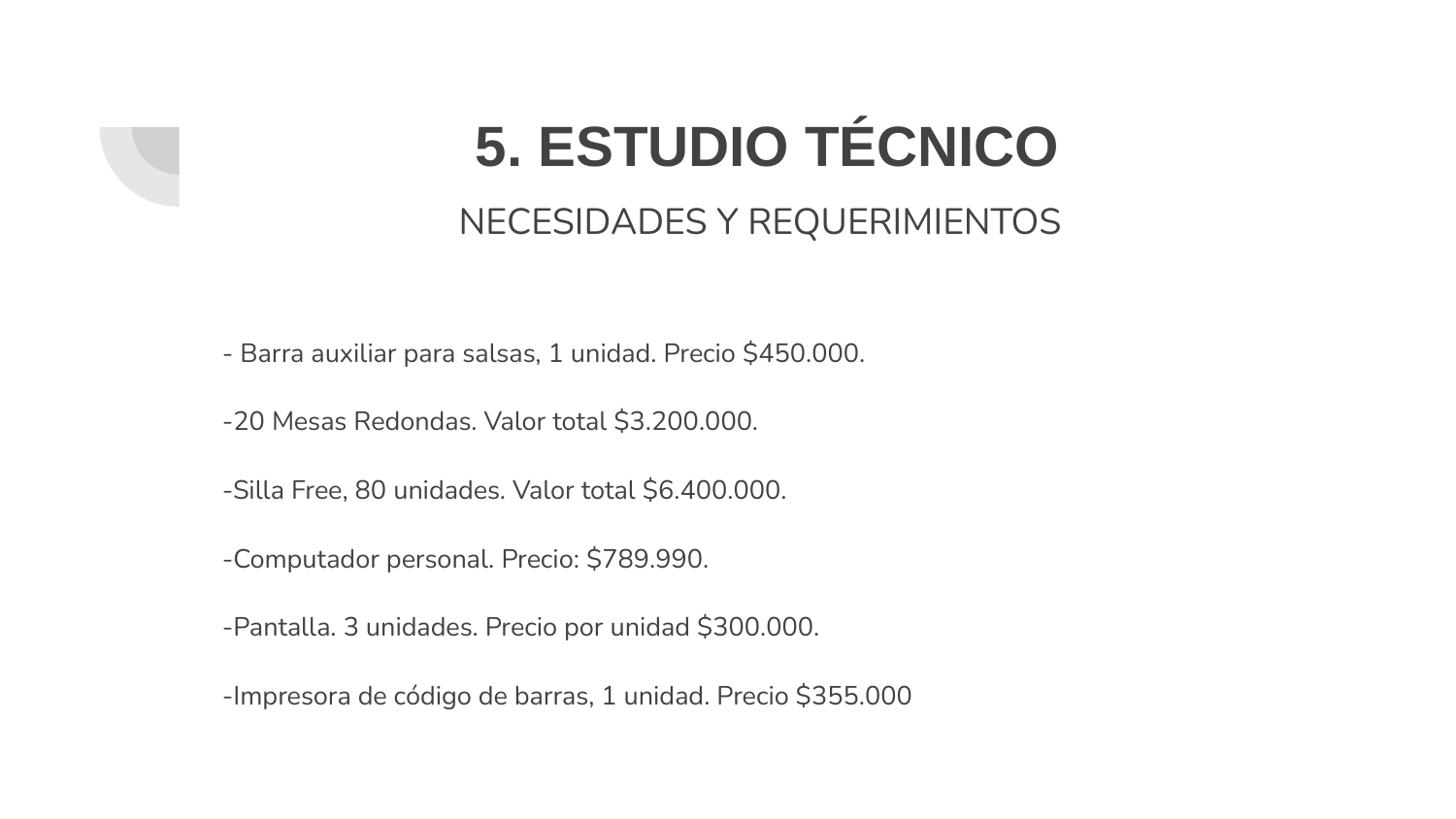

# 5. ESTUDIO TÉCNICO
               NECESIDADES Y REQUERIMIENTOS

- Barra auxiliar para salsas, 1 unidad. Precio $450.000.
-20 Mesas Redondas. Valor total $3.200.000.
-Silla Free, 80 unidades. Valor total $6.400.000.
-Computador personal. Precio: $789.990.
-Pantalla. 3 unidades. Precio por unidad $300.000.
-Impresora de código de barras, 1 unidad. Precio $355.000